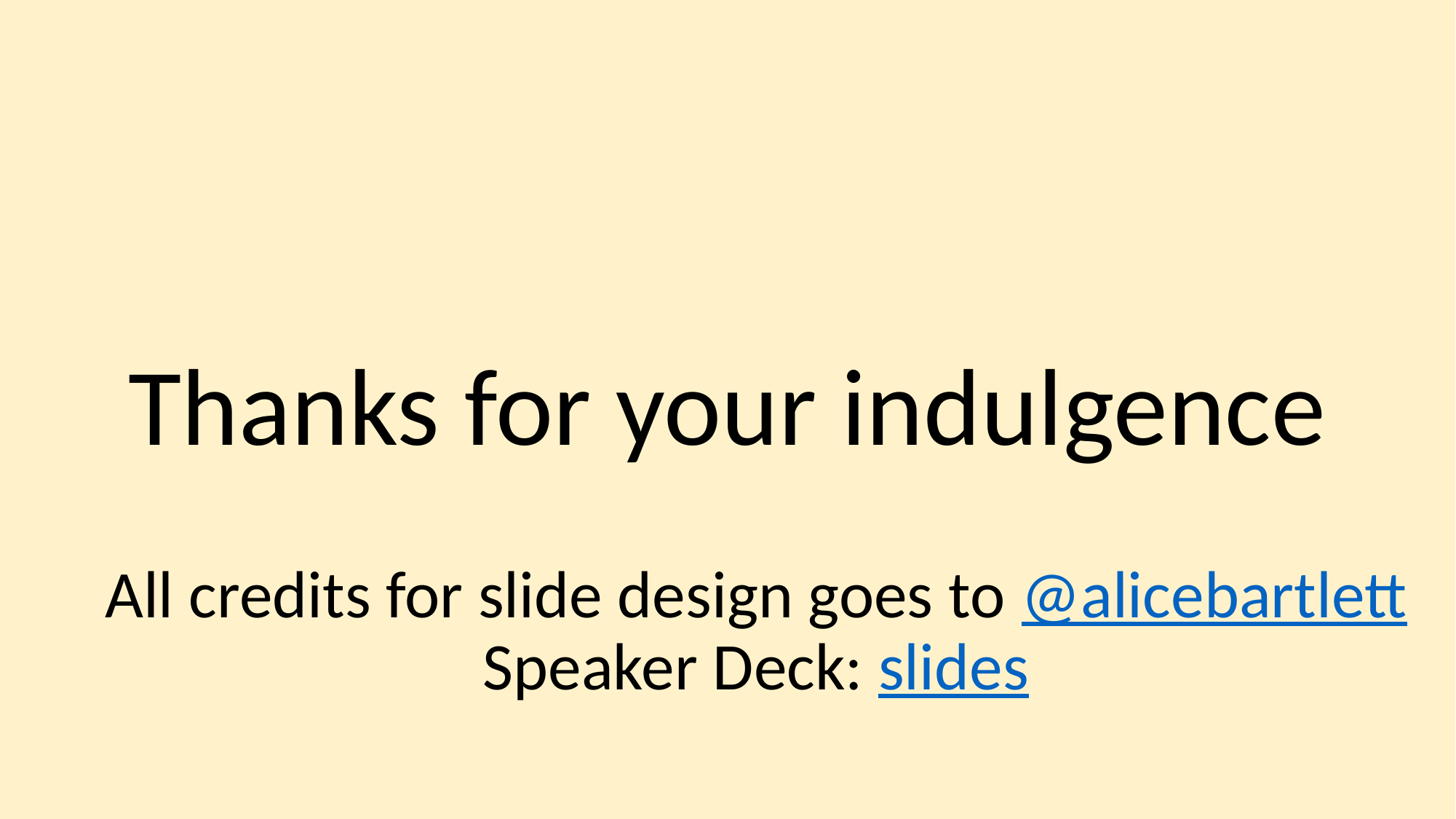

# Thanks for your indulgence
All credits for slide design goes to @alicebartlett
Speaker Deck: slides